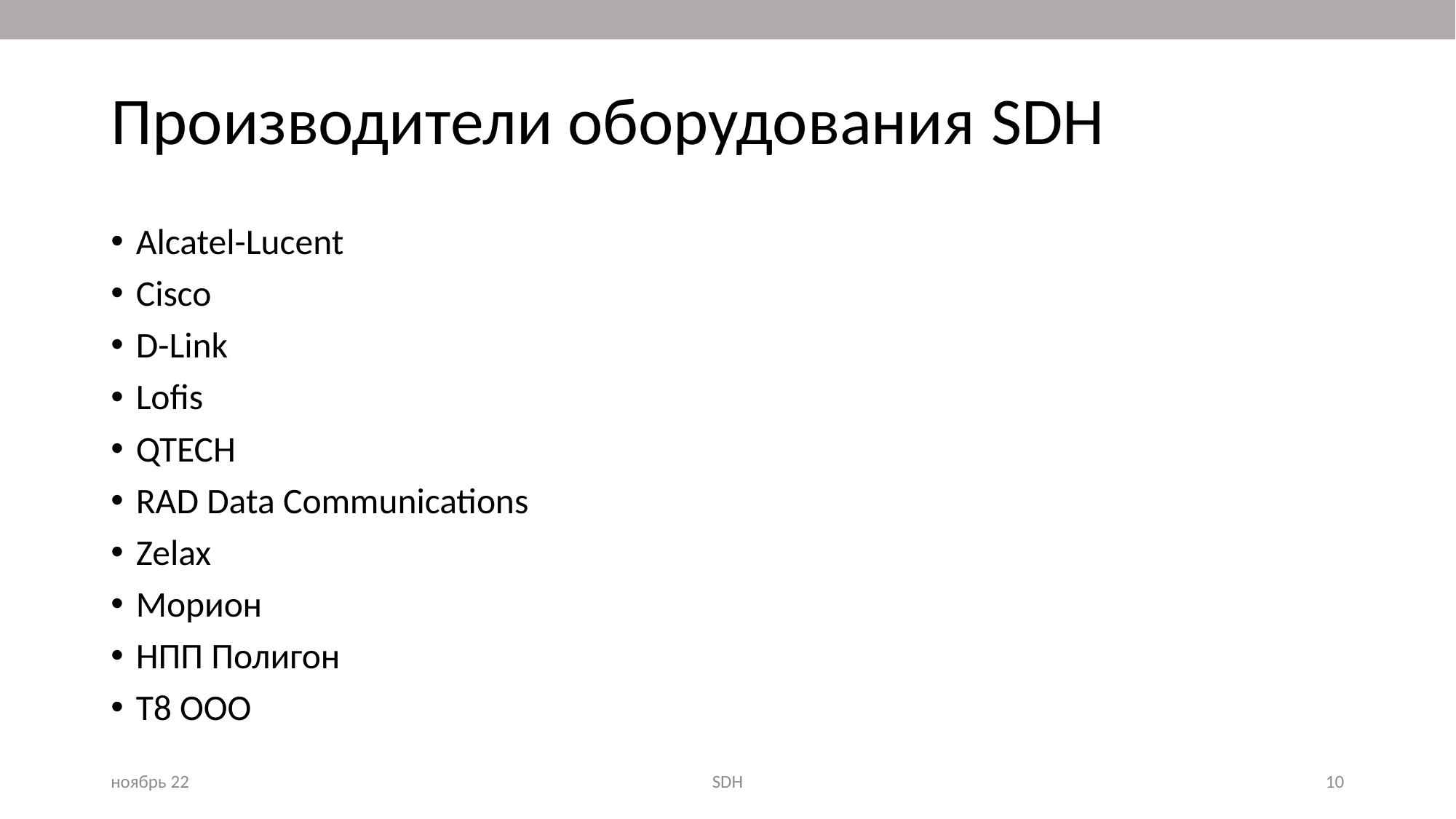

# Производители оборудования SDH
Alcatel-Lucent
Cisco
D-Link
Lofis
QTECH
RAD Data Communications
Zelax
Морион
НПП Полигон
Т8 ООО
ноябрь 22
SDH
10